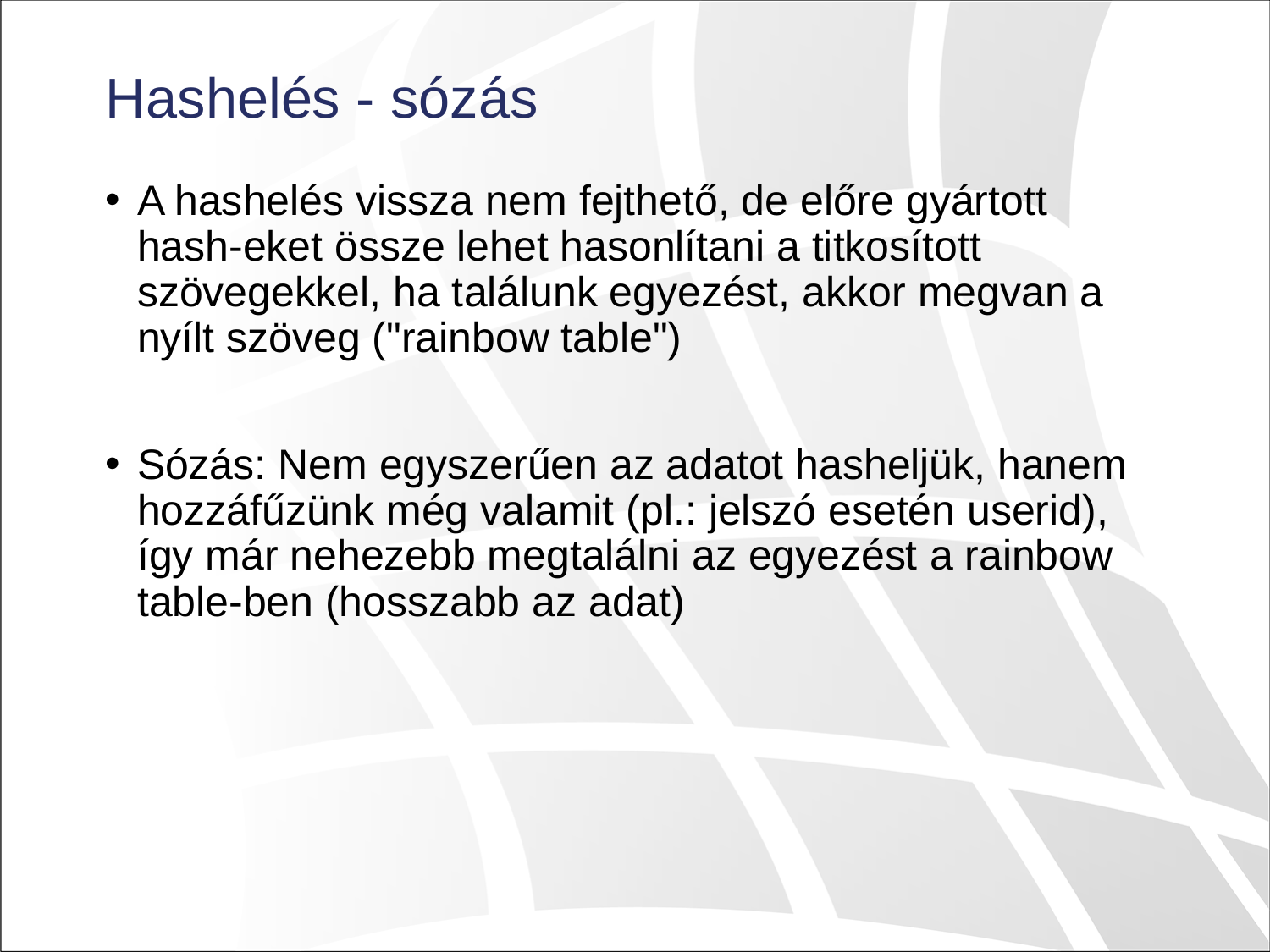

# Hashelés - sózás
A hashelés vissza nem fejthető, de előre gyártott hash-eket össze lehet hasonlítani a titkosított szövegekkel, ha találunk egyezést, akkor megvan a nyílt szöveg ("rainbow table")

Sózás: Nem egyszerűen az adatot hasheljük, hanem hozzáfűzünk még valamit (pl.: jelszó esetén userid), így már nehezebb megtalálni az egyezést a rainbow table-ben (hosszabb az adat)